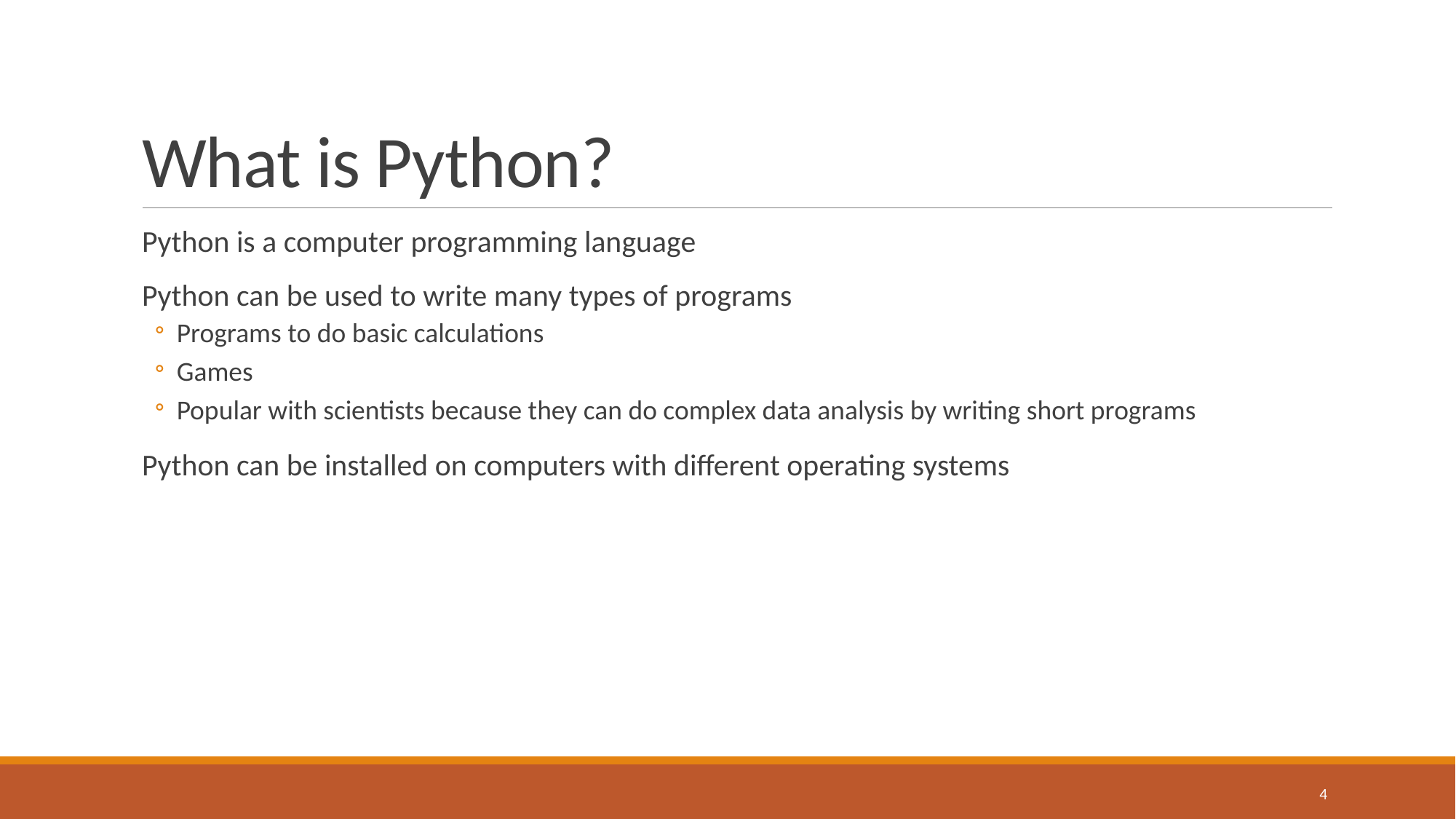

# What is Python?
Python is a computer programming language
Python can be used to write many types of programs
Programs to do basic calculations
Games
Popular with scientists because they can do complex data analysis by writing short programs
Python can be installed on computers with different operating systems
4